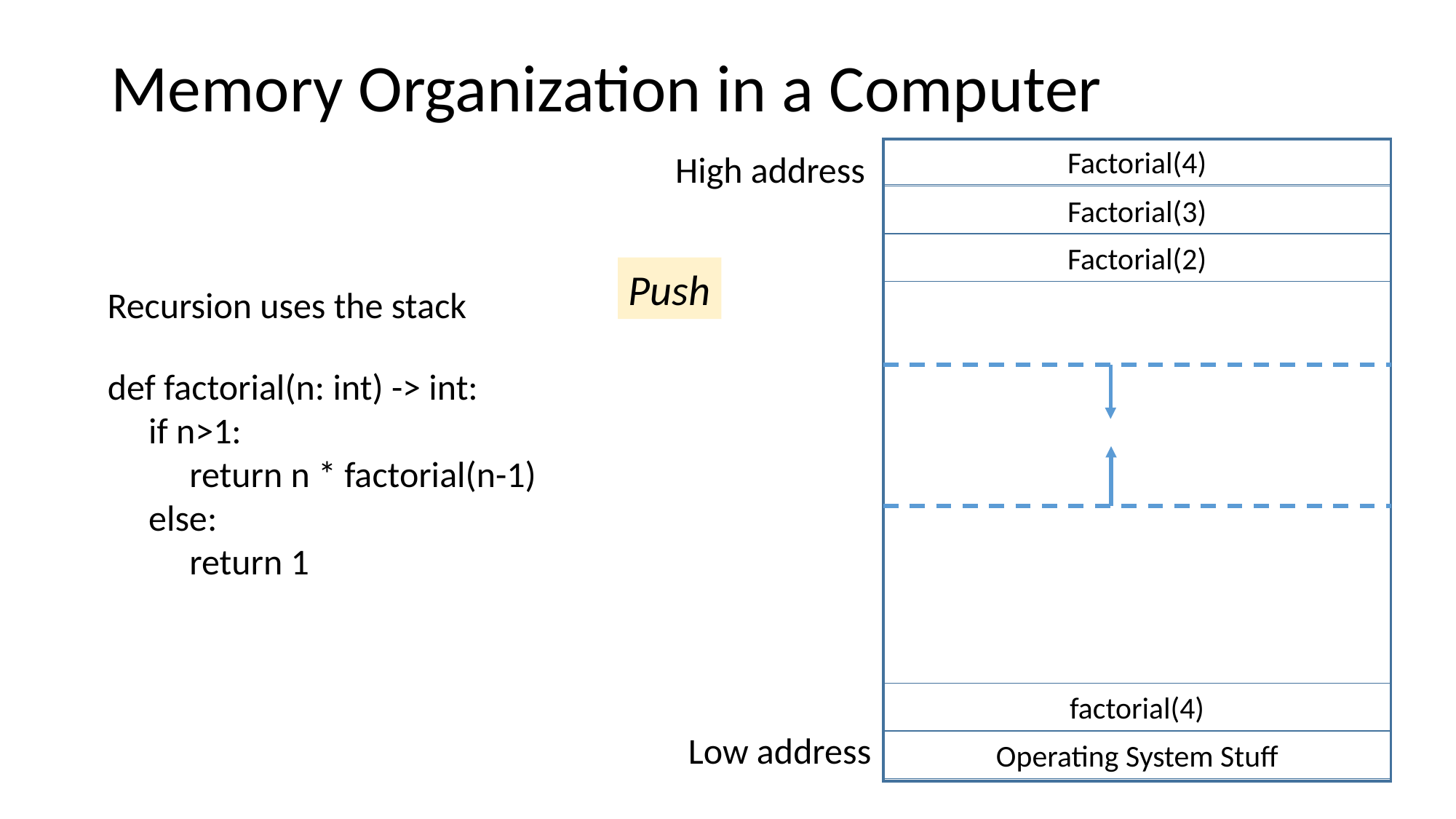

# Memory Organization in a Computer
Factorial(4)

High address
Factorial(3)
Factorial(2)
Push
Recursion uses the stack
def factorial(n: int) -> int:
     if n>1:
          return n * factorial(n-1)
     else:
          return 1

factorial(4)
Low address
Operating System Stuff